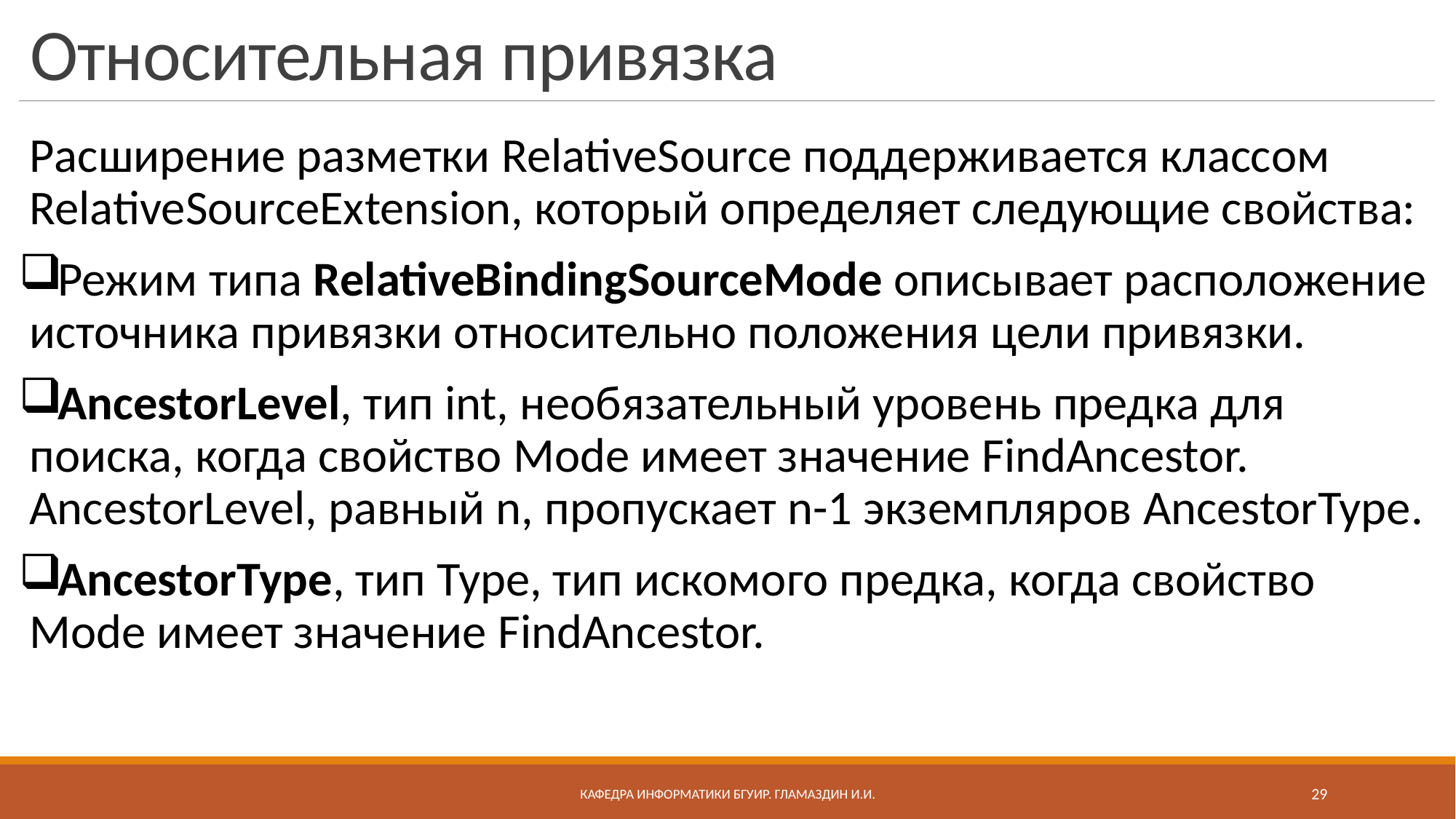

# Относительная привязка
Расширение разметки RelativeSource поддерживается классом RelativeSourceExtension, который определяет следующие свойства:
Режим типа RelativeBindingSourceMode описывает расположение источника привязки относительно положения цели привязки.
AncestorLevel, тип int, необязательный уровень предка для поиска, когда свойство Mode имеет значение FindAncestor. AncestorLevel, равный n, пропускает n-1 экземпляров AncestorType.
AncestorType, тип Type, тип искомого предка, когда свойство Mode имеет значение FindAncestor.
Кафедра информатики бгуир. Гламаздин И.и.
29